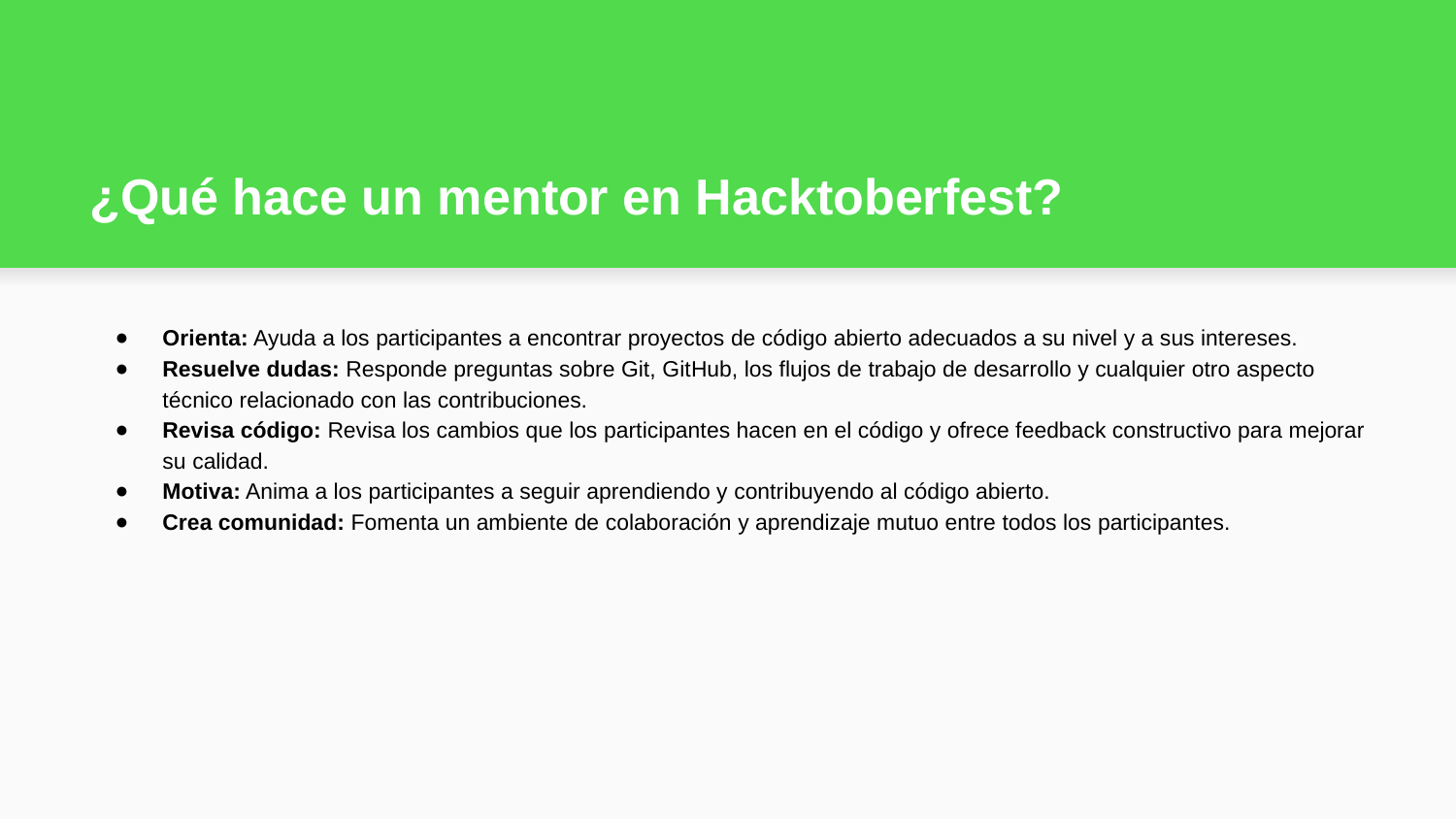

# ¿Qué hace un mentor en Hacktoberfest?
Orienta: Ayuda a los participantes a encontrar proyectos de código abierto adecuados a su nivel y a sus intereses.
Resuelve dudas: Responde preguntas sobre Git, GitHub, los flujos de trabajo de desarrollo y cualquier otro aspecto técnico relacionado con las contribuciones.
Revisa código: Revisa los cambios que los participantes hacen en el código y ofrece feedback constructivo para mejorar su calidad.
Motiva: Anima a los participantes a seguir aprendiendo y contribuyendo al código abierto.
Crea comunidad: Fomenta un ambiente de colaboración y aprendizaje mutuo entre todos los participantes.